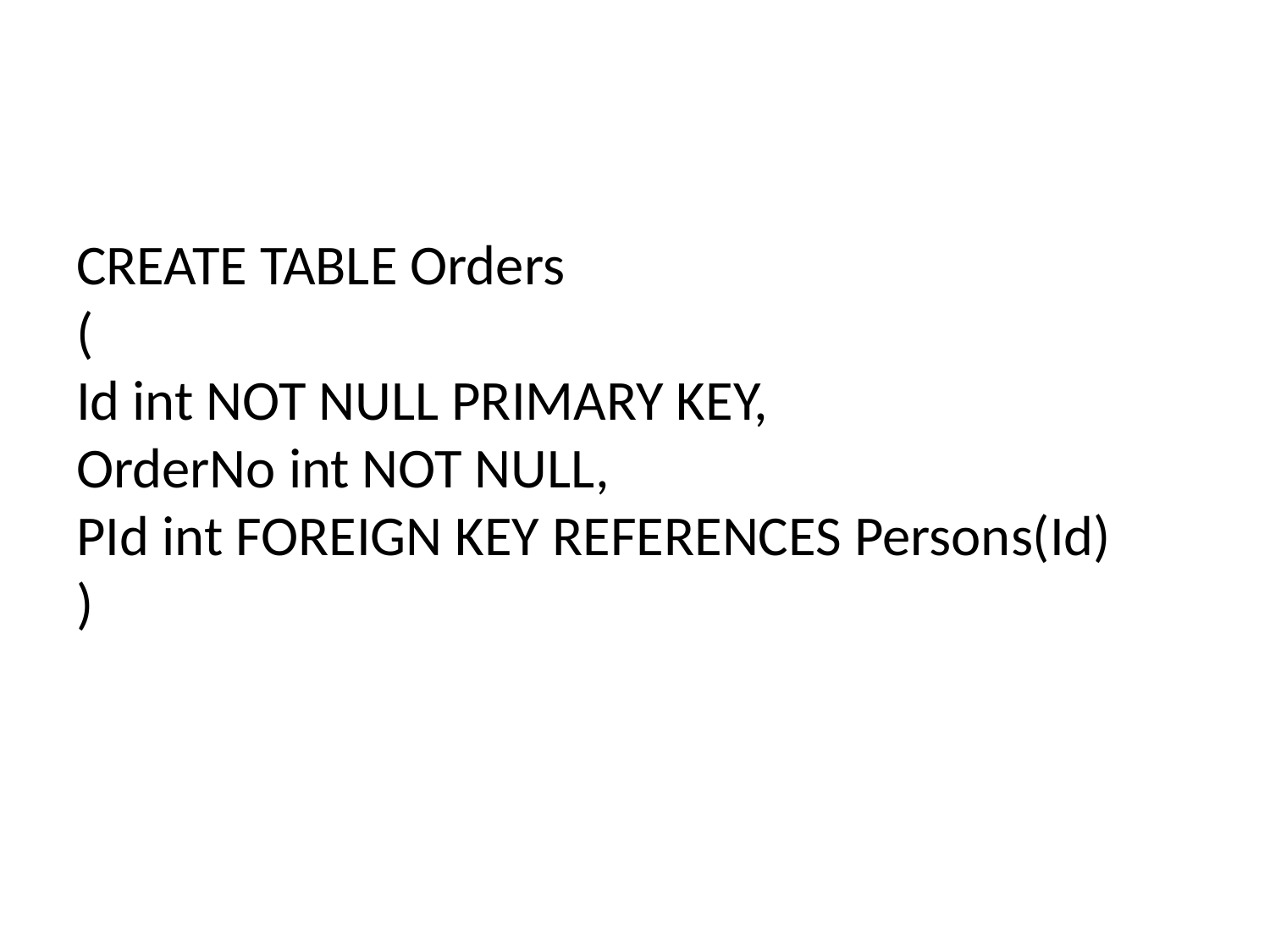

#
CREATE TABLE Orders
(
Id int NOT NULL PRIMARY KEY,
OrderNo int NOT NULL,
PId int FOREIGN KEY REFERENCES Persons(Id)
)